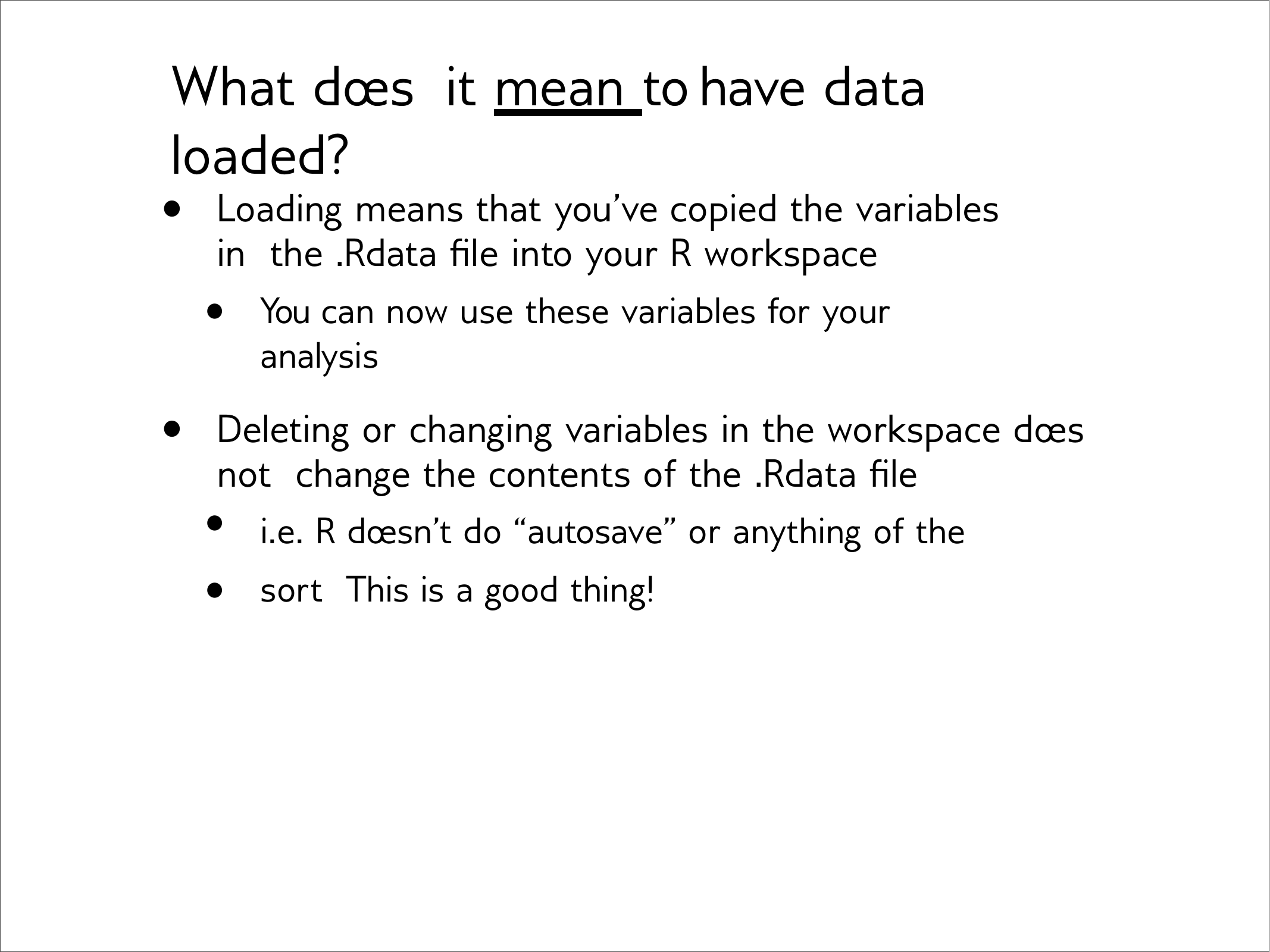

What does	it mean to	have data	loaded?
•
Loading means that you’ve copied the variables in  the .Rdata file into your R workspace
•
You can now use these variables for your analysis
•
Deleting or changing variables in the workspace does not  change the contents of the .Rdata file
•
•
i.e. R doesn’t do “autosave” or anything of the sort  This is a good thing!